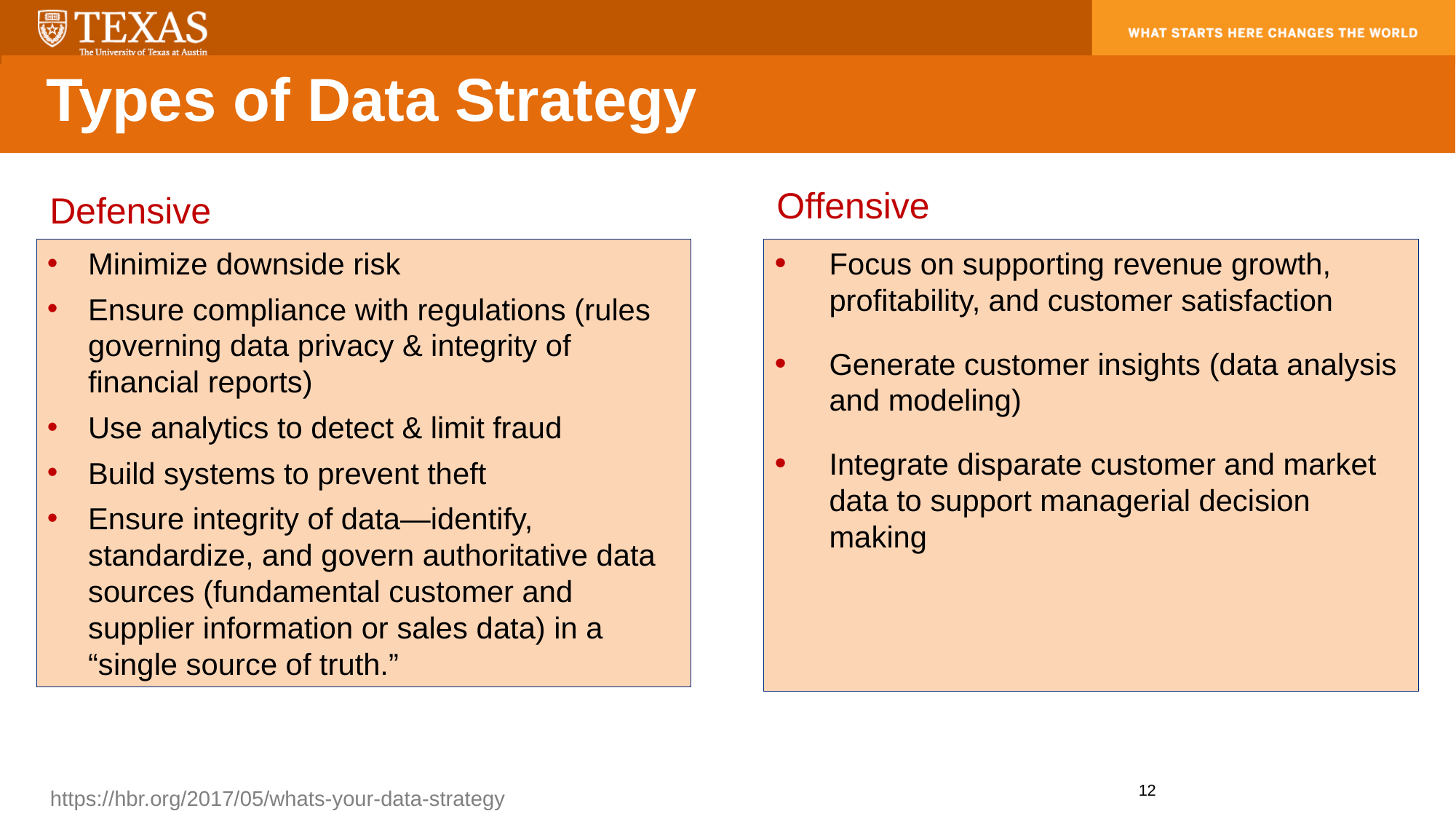

Types of Data Strategy

Defensive
Minimize downside risk
Ensure compliance with regulations (rules governing data privacy & integrity of financial reports)
Use analytics to detect & limit fraud
Build systems to prevent theft
Ensure integrity of data—identify, standardize, and govern authoritative data sources (fundamental customer and supplier information or sales data) in a “single source of truth.”
Offensive
Focus on supporting revenue growth, profitability, and customer satisfaction
Generate customer insights (data analysis and modeling)
Integrate disparate customer and market data to support managerial decision making
12
https://hbr.org/2017/05/whats-your-data-strategy